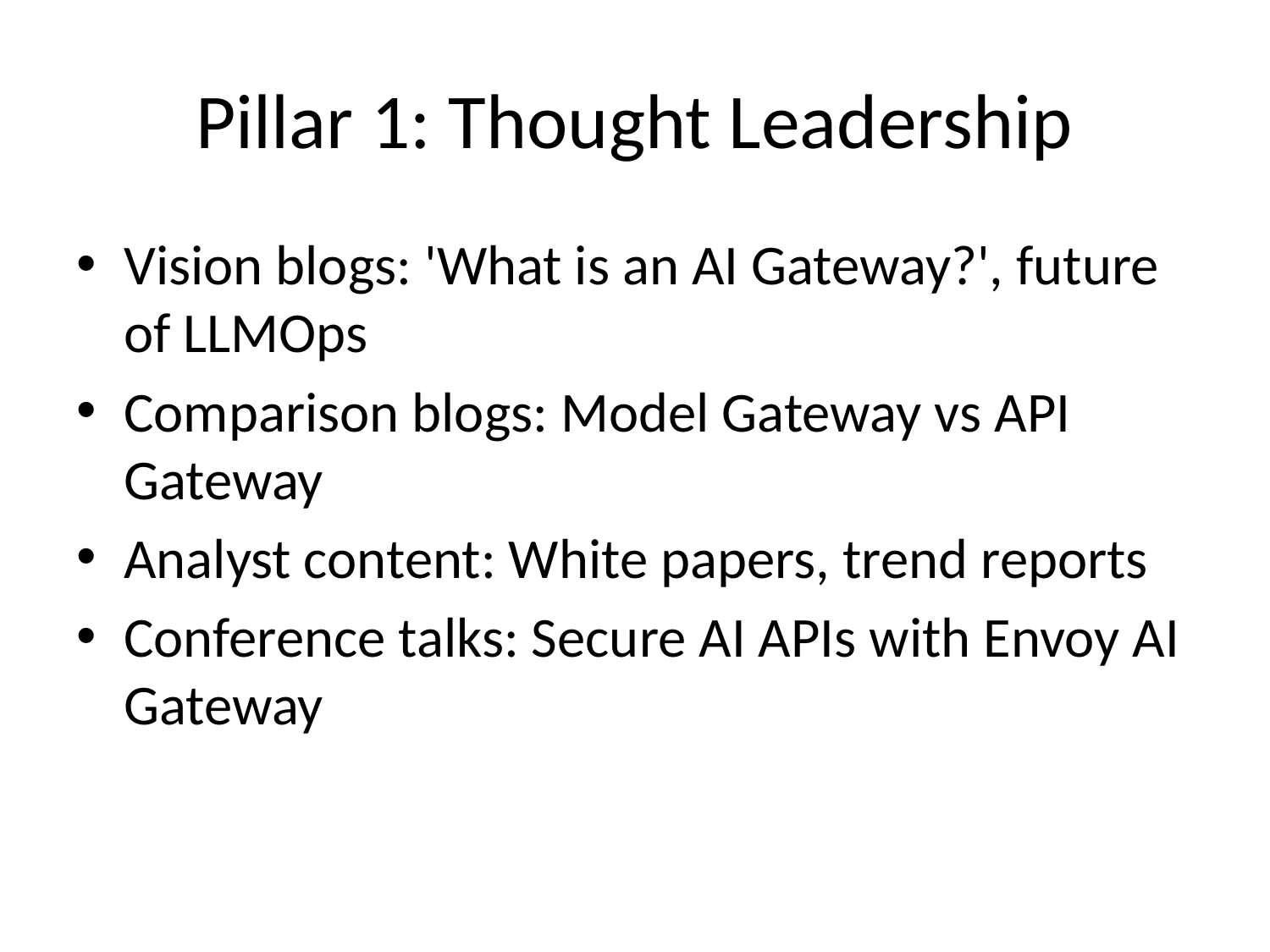

# Pillar 1: Thought Leadership
Vision blogs: 'What is an AI Gateway?', future of LLMOps
Comparison blogs: Model Gateway vs API Gateway
Analyst content: White papers, trend reports
Conference talks: Secure AI APIs with Envoy AI Gateway